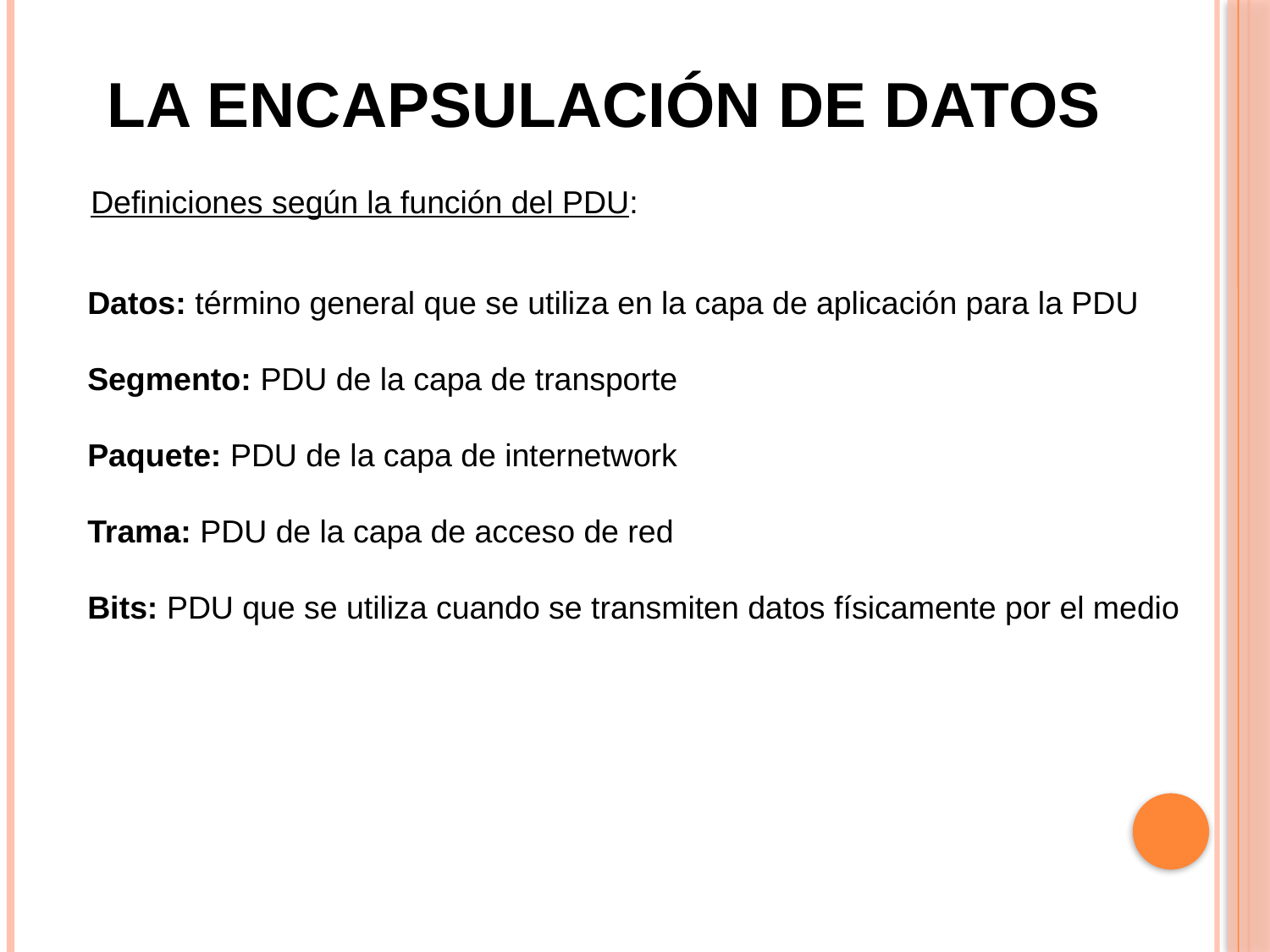

La encapsulación de datos
Definiciones según la función del PDU:
Datos: término general que se utiliza en la capa de aplicación para la PDU
Segmento: PDU de la capa de transporte
Paquete: PDU de la capa de internetwork
Trama: PDU de la capa de acceso de red
Bits: PDU que se utiliza cuando se transmiten datos físicamente por el medio